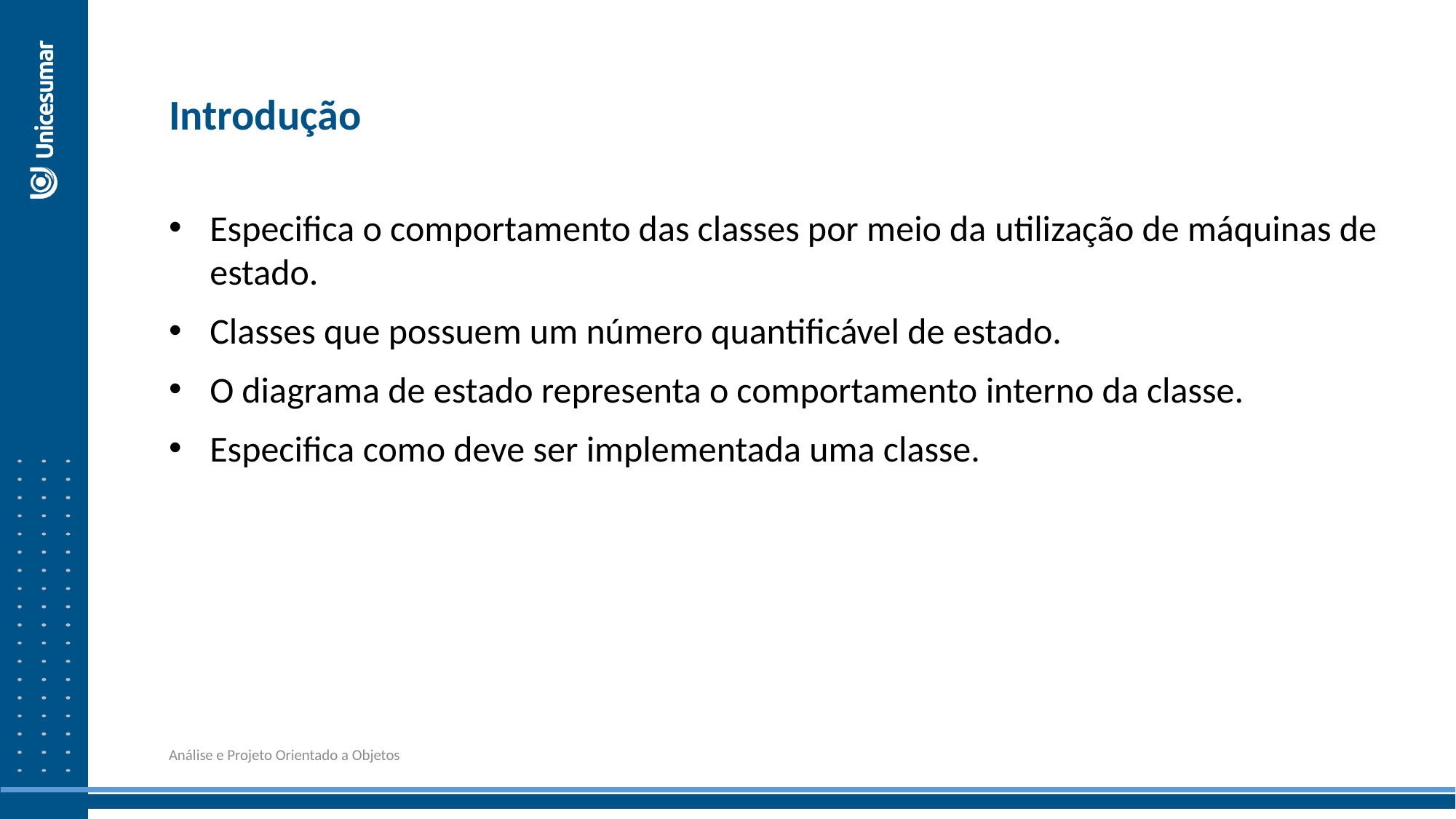

Introdução
Especifica o comportamento das classes por meio da utilização de máquinas de estado.
Classes que possuem um número quantificável de estado.
O diagrama de estado representa o comportamento interno da classe.
Especifica como deve ser implementada uma classe.
Análise e Projeto Orientado a Objetos